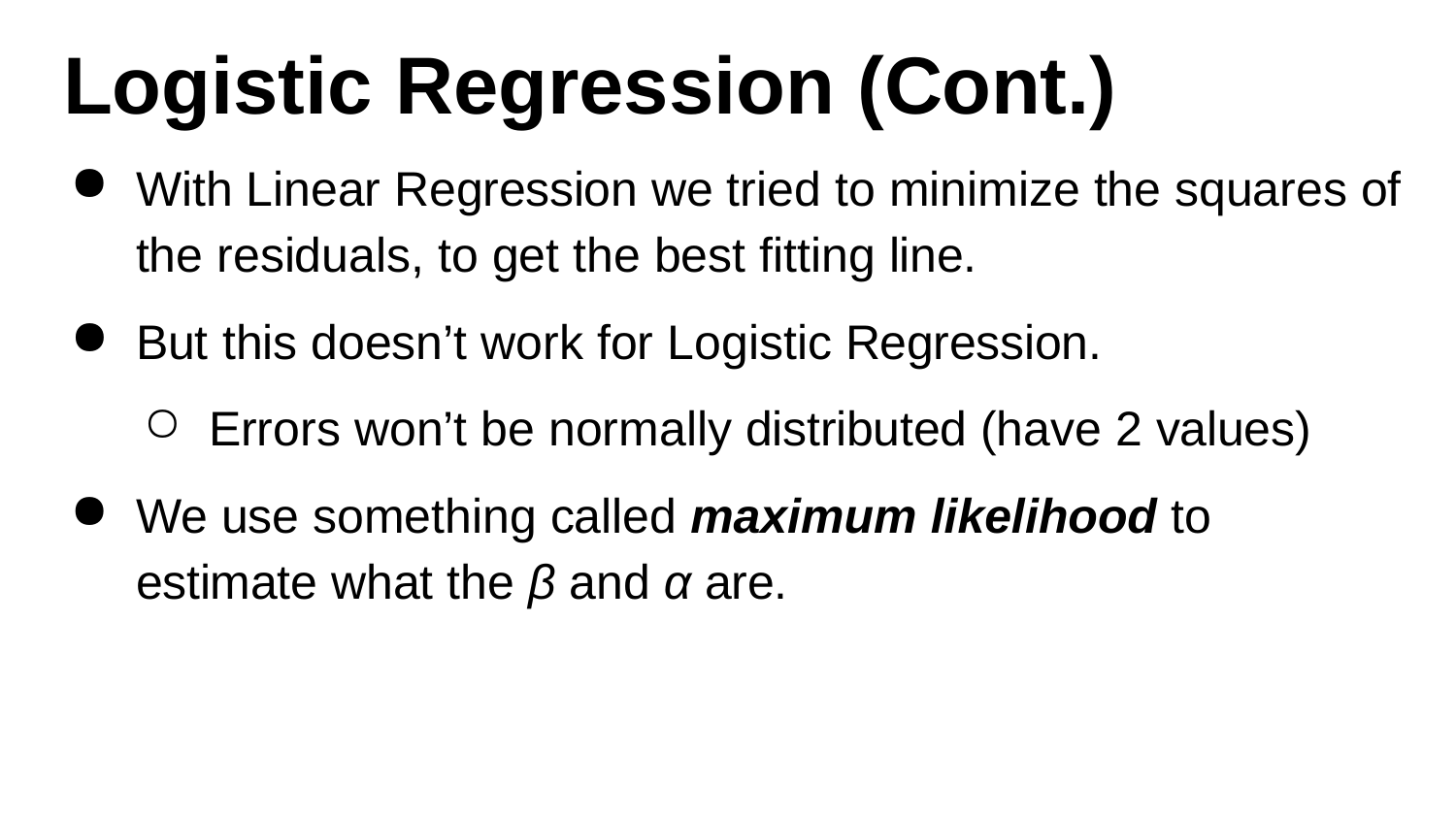

# Logistic Regression (Cont.)
With Linear Regression we tried to minimize the squares of the residuals, to get the best fitting line.
But this doesn’t work for Logistic Regression.
Errors won’t be normally distributed (have 2 values)
We use something called maximum likelihood to estimate what the β and α are.